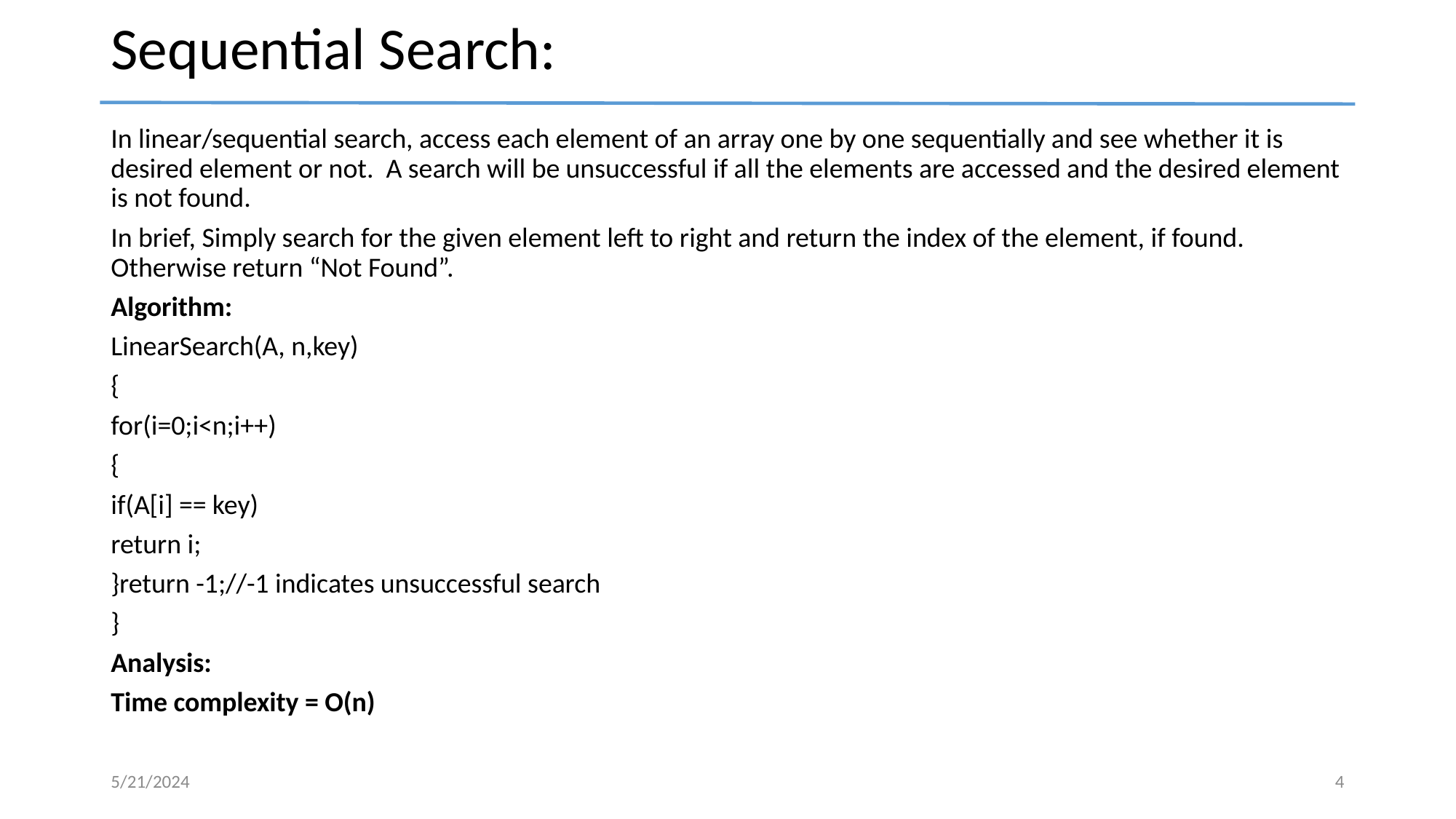

# Sequential Search:
In linear/sequential search, access each element of an array one by one sequentially and see whether it is desired element or not.  A search will be unsuccessful if all the elements are accessed and the desired element is not found.
In brief, Simply search for the given element left to right and return the index of the element, if found. Otherwise return “Not Found”.
Algorithm:
LinearSearch(A, n,key)
{
for(i=0;i<n;i++)
{
if(A[i] == key)
return i;
}return -1;//-1 indicates unsuccessful search
}
Analysis:
Time complexity = O(n)
5/21/2024
4